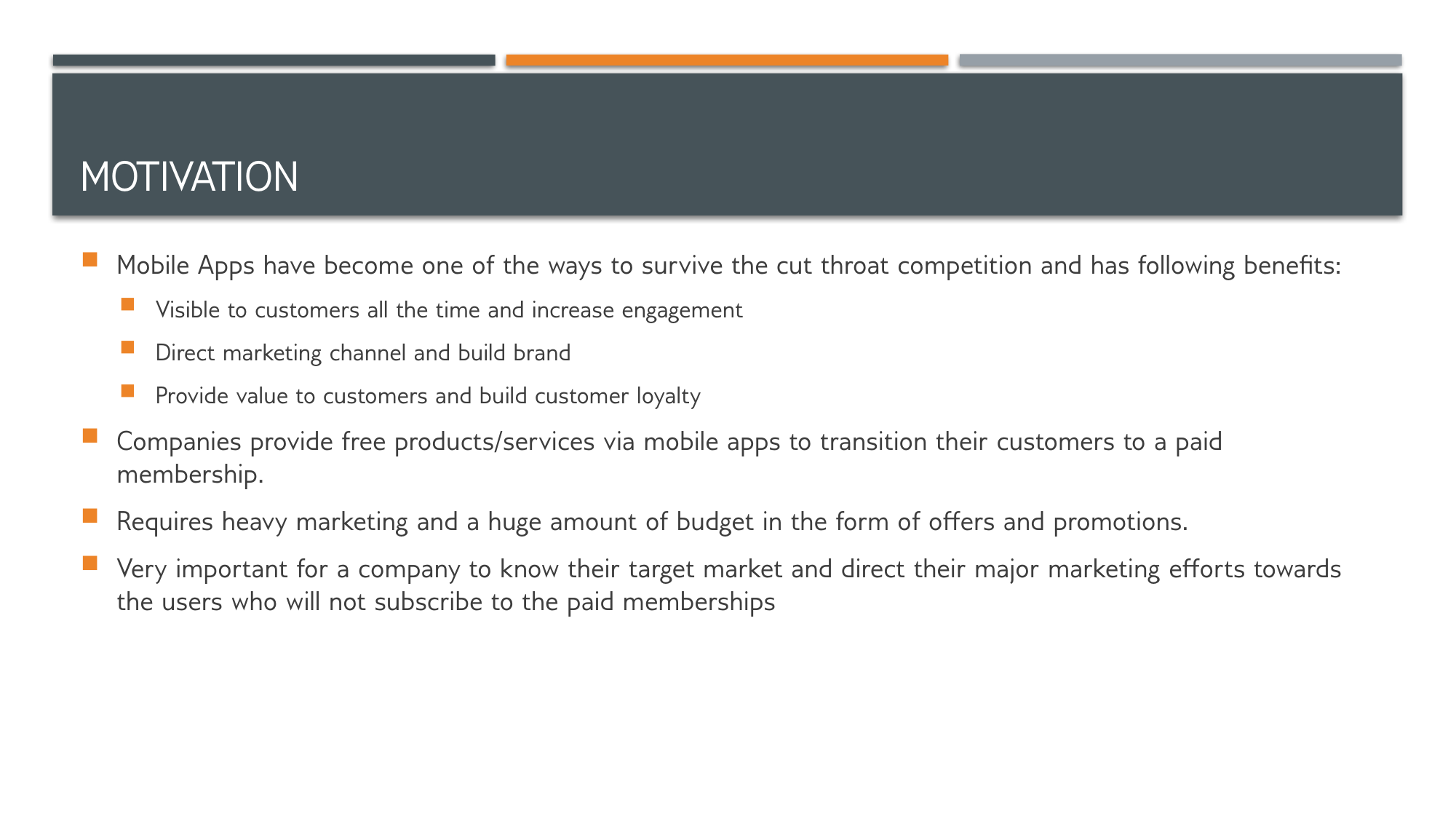

# Motivation
Mobile Apps have become one of the ways to survive the cut throat competition and has following benefits:
Visible to customers all the time and increase engagement
Direct marketing channel and build brand
Provide value to customers and build customer loyalty
Companies provide free products/services via mobile apps to transition their customers to a paid membership.
Requires heavy marketing and a huge amount of budget in the form of offers and promotions.
Very important for a company to know their target market and direct their major marketing efforts towards the users who will not subscribe to the paid memberships